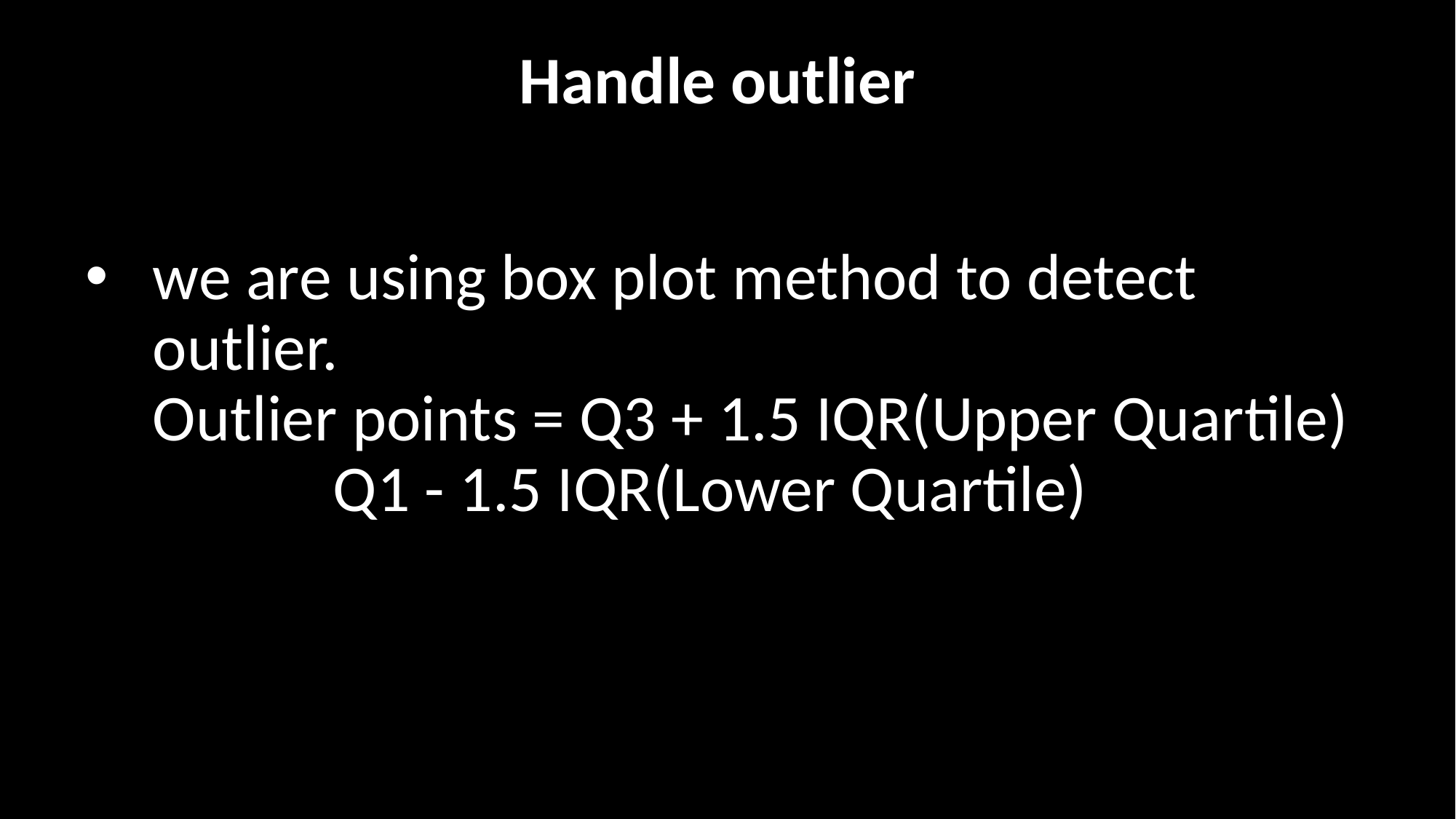

# Handle outlier
we are using box plot method to detect outlier.
Outlier points = Q3 + 1.5 IQR(Upper Quartile) 					     Q1 - 1.5 IQR(Lower Quartile)